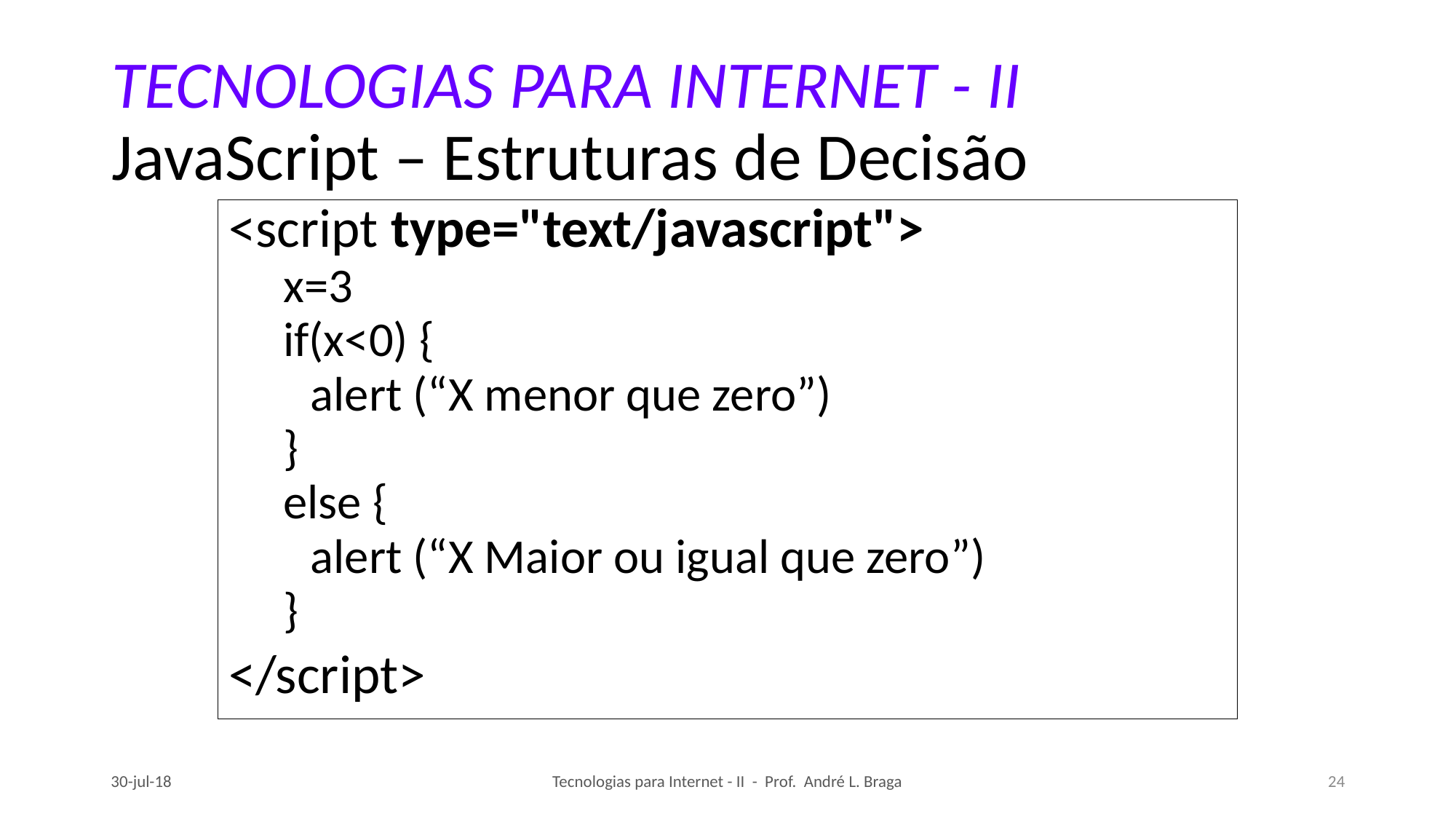

# TECNOLOGIAS PARA INTERNET - II JavaScript – Estruturas de Decisão
<script type="text/javascript">
x=3
if(x<0) {
	alert (“X menor que zero”)
}
else {
	alert (“X Maior ou igual que zero”)
}
</script>
30-jul-18
Tecnologias para Internet - II  -  Prof.  André L. Braga
24